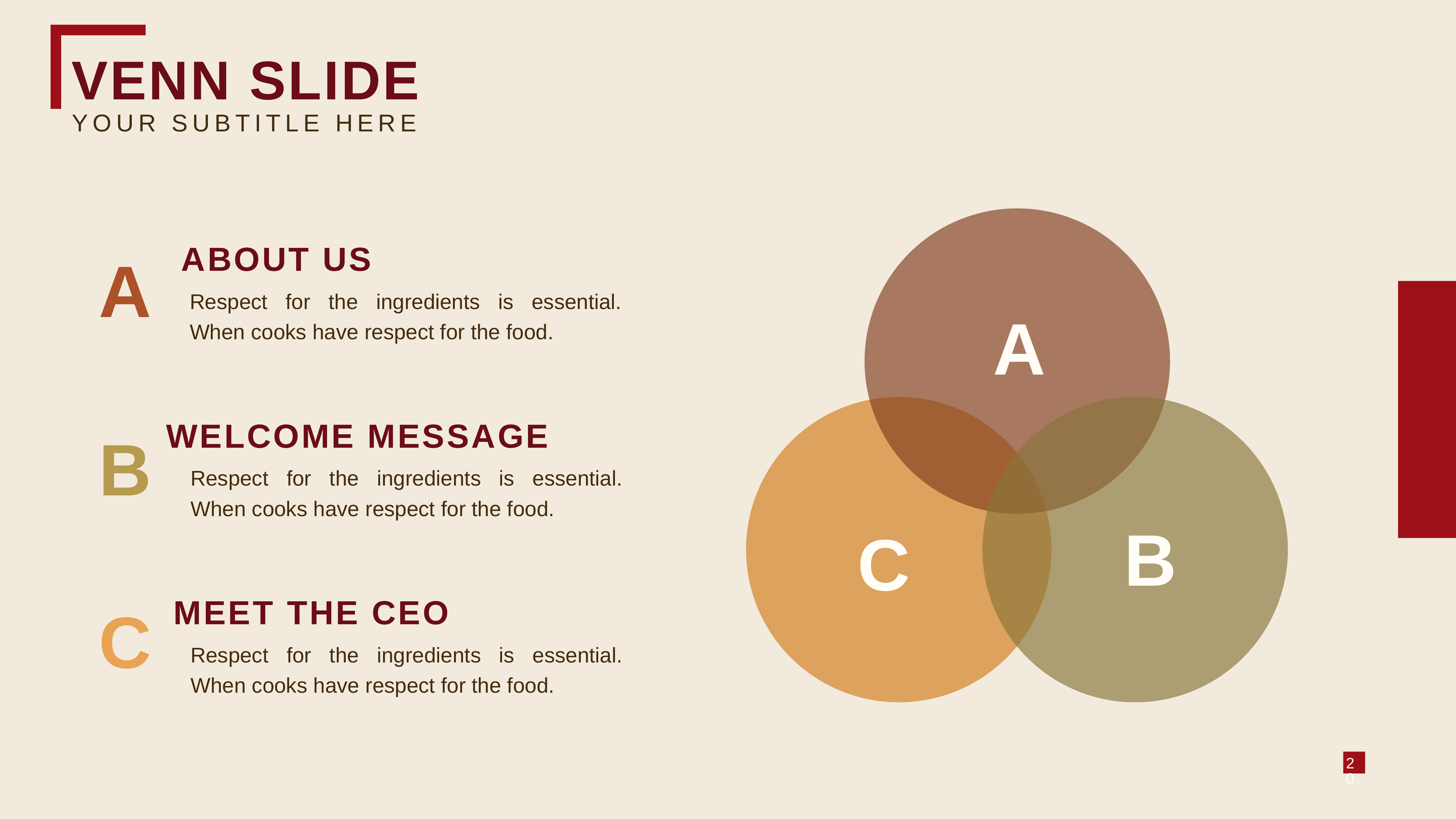

VENN SLIDE
YOUR SUBTITLE HERE

ABOUT US
A
Respect for the ingredients is essential. When cooks have respect for the food.

A

WELCOME MESSAGE
B
Respect for the ingredients is essential. When cooks have respect for the food.
B
C
MEET THE CEO
C
Respect for the ingredients is essential. When cooks have respect for the food.